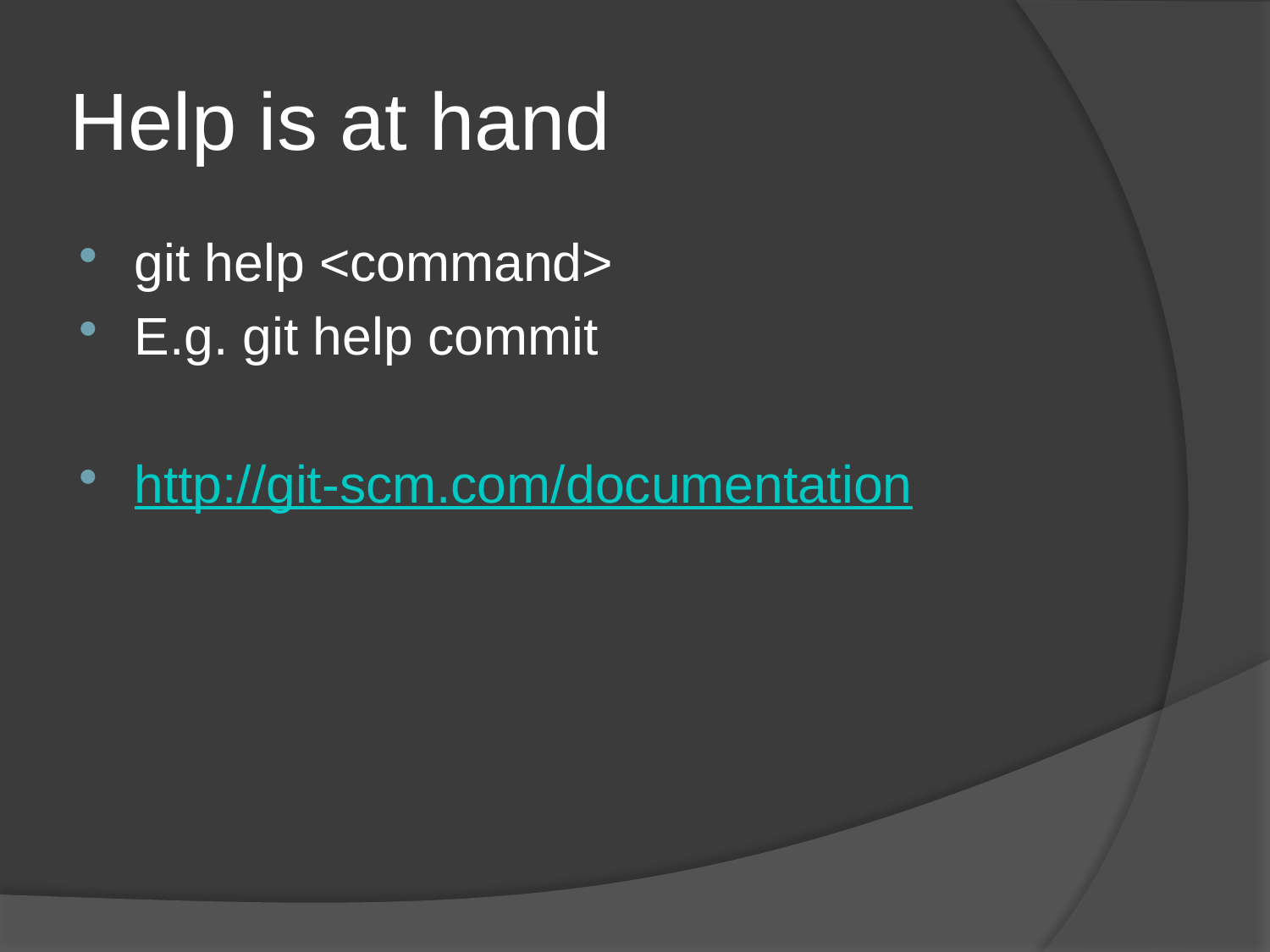

# Help is at hand
git help <command>
E.g. git help commit

http://git-scm.com/documentation